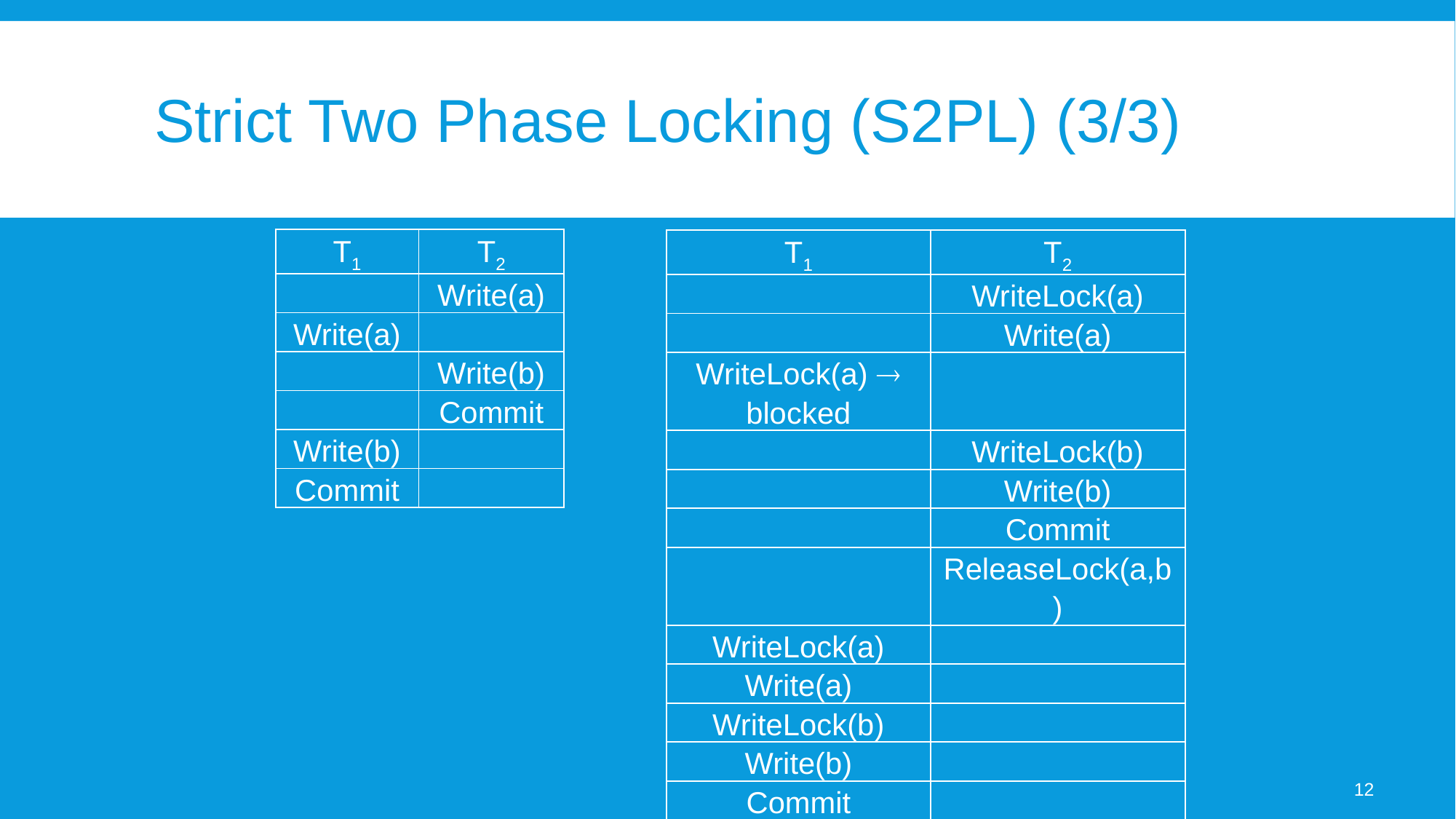

# Strict Two Phase Locking (S2PL) (3/3)
| T1 | T2 |
| --- | --- |
|  | Write(a) |
| Write(a) |  |
|  | Write(b) |
|  | Commit |
| Write(b) |  |
| Commit |  |
| T1 | T2 |
| --- | --- |
|  | WriteLock(a) |
|  | Write(a) |
| WriteLock(a) → blocked |  |
|  | WriteLock(b) |
|  | Write(b) |
|  | Commit |
|  | ReleaseLock(a,b) |
| WriteLock(a) |  |
| Write(a) |  |
| WriteLock(b) |  |
| Write(b) |  |
| Commit |  |
| ReleaseLock(a,b) |  |

12